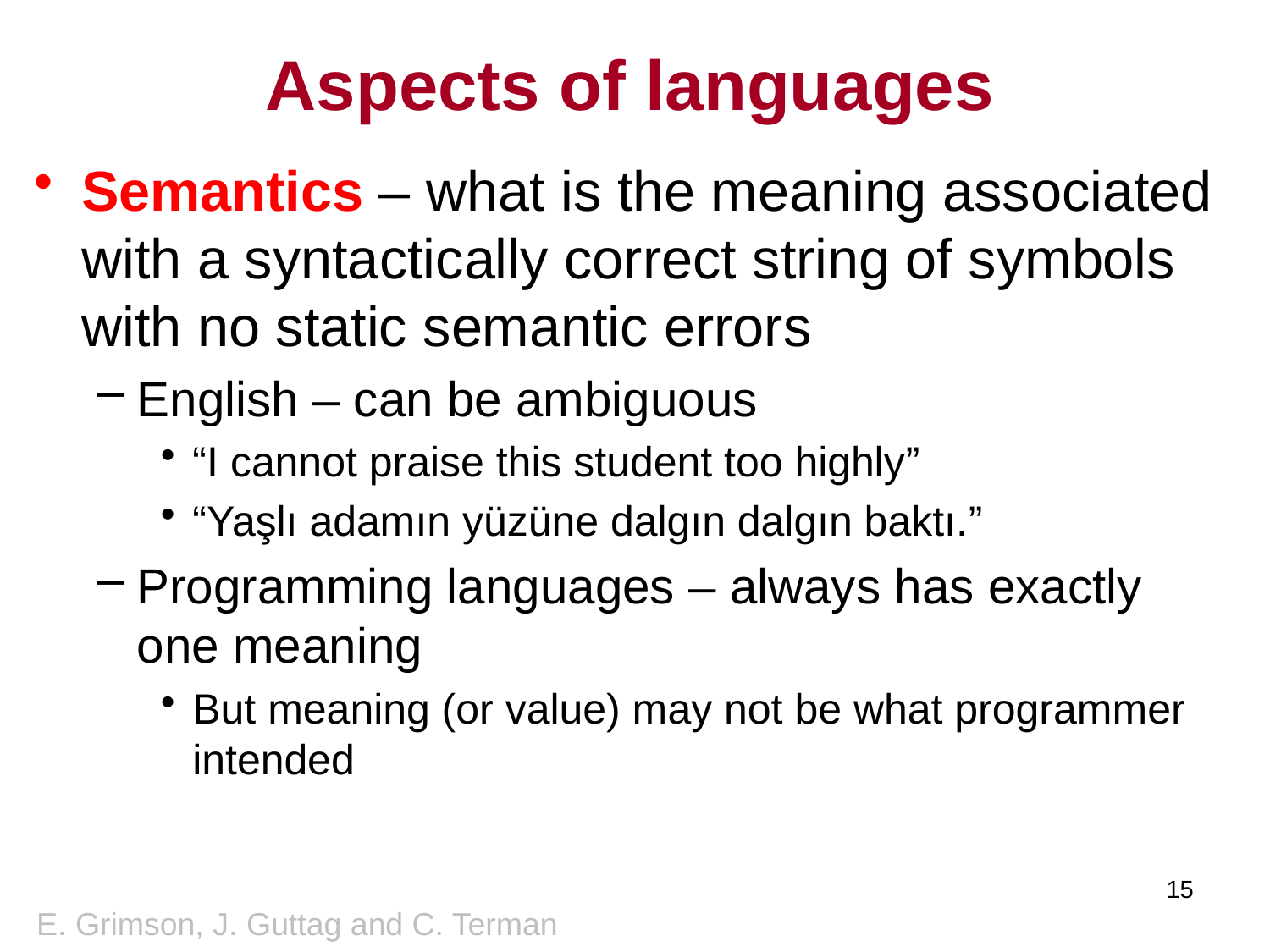

# Aspects of languages
Semantics – what is the meaning associated with a syntactically correct string of symbols with no static semantic errors
English – can be ambiguous
“I cannot praise this student too highly”
“Yaşlı adamın yüzüne dalgın dalgın baktı.”
Programming languages – always has exactly one meaning
But meaning (or value) may not be what programmer intended

15
E. Grimson, J. Guttag and C. Terman